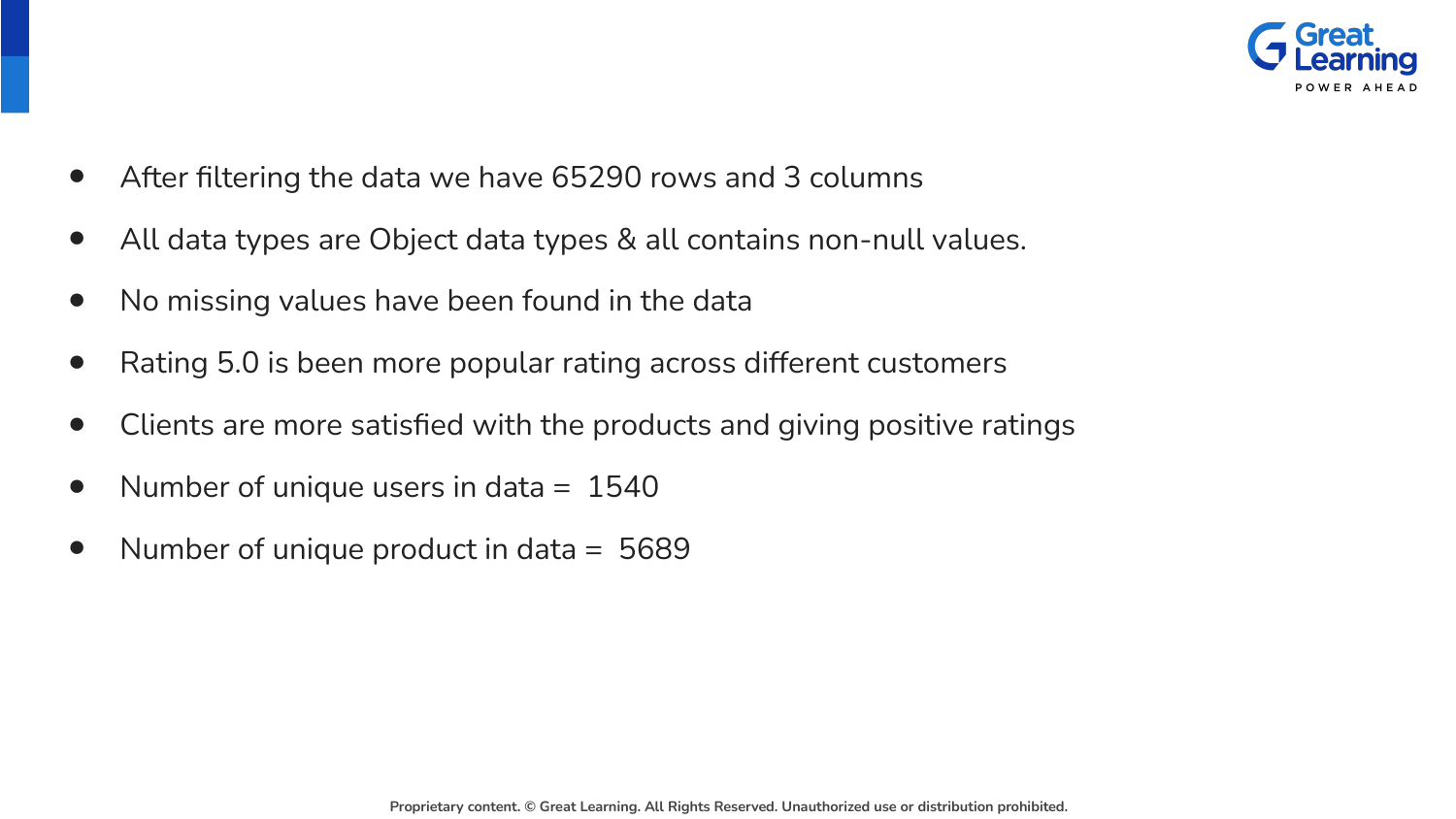

#
After filtering the data we have 65290 rows and 3 columns
All data types are Object data types & all contains non-null values.
No missing values have been found in the data
Rating 5.0 is been more popular rating across different customers
Clients are more satisfied with the products and giving positive ratings
Number of unique users in data =  1540
Number of unique product in data =  5689